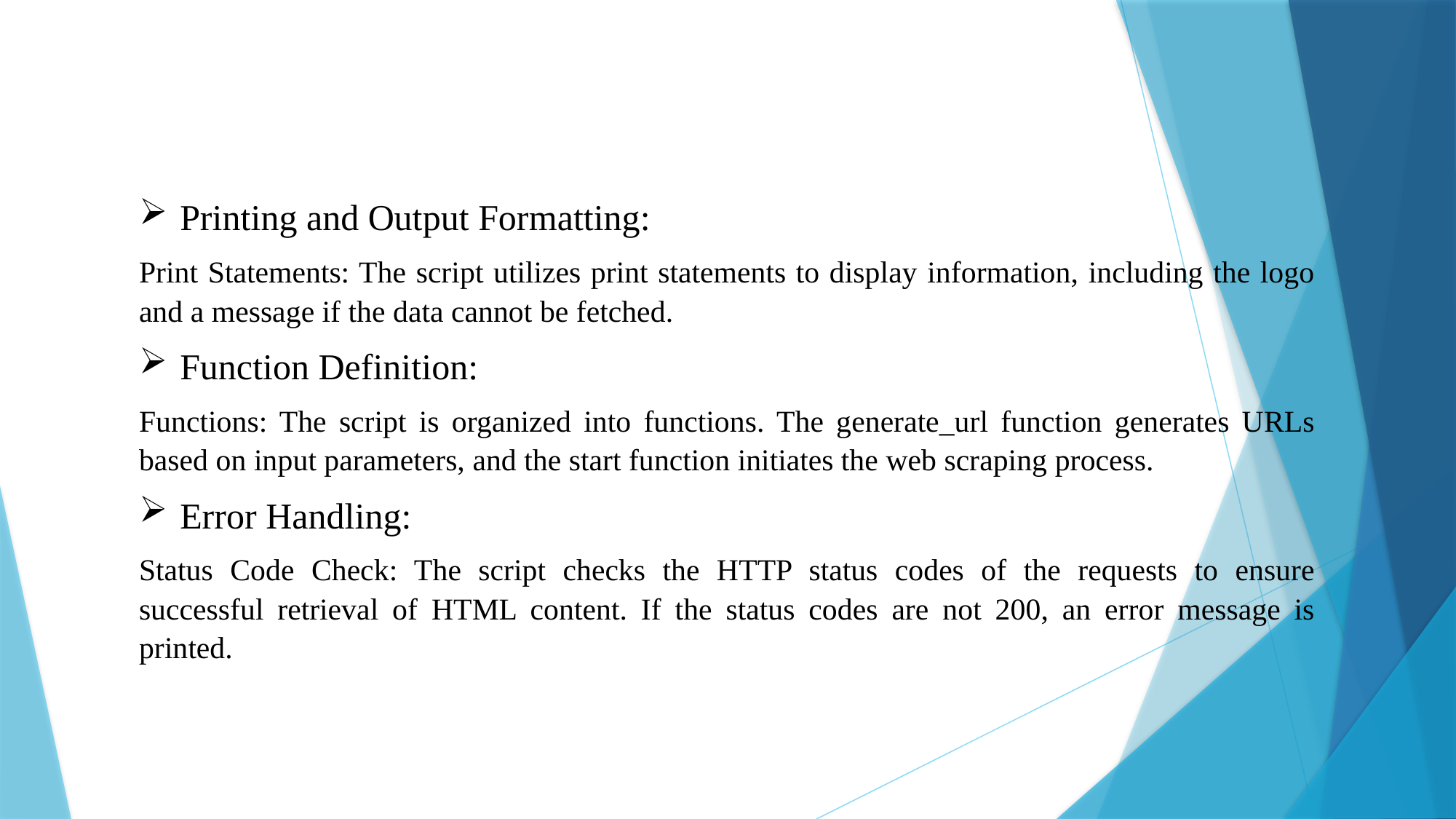

Printing and Output Formatting:
Print Statements: The script utilizes print statements to display information, including the logo and a message if the data cannot be fetched.
Function Definition:
Functions: The script is organized into functions. The generate_url function generates URLs based on input parameters, and the start function initiates the web scraping process.
Error Handling:
Status Code Check: The script checks the HTTP status codes of the requests to ensure successful retrieval of HTML content. If the status codes are not 200, an error message is printed.